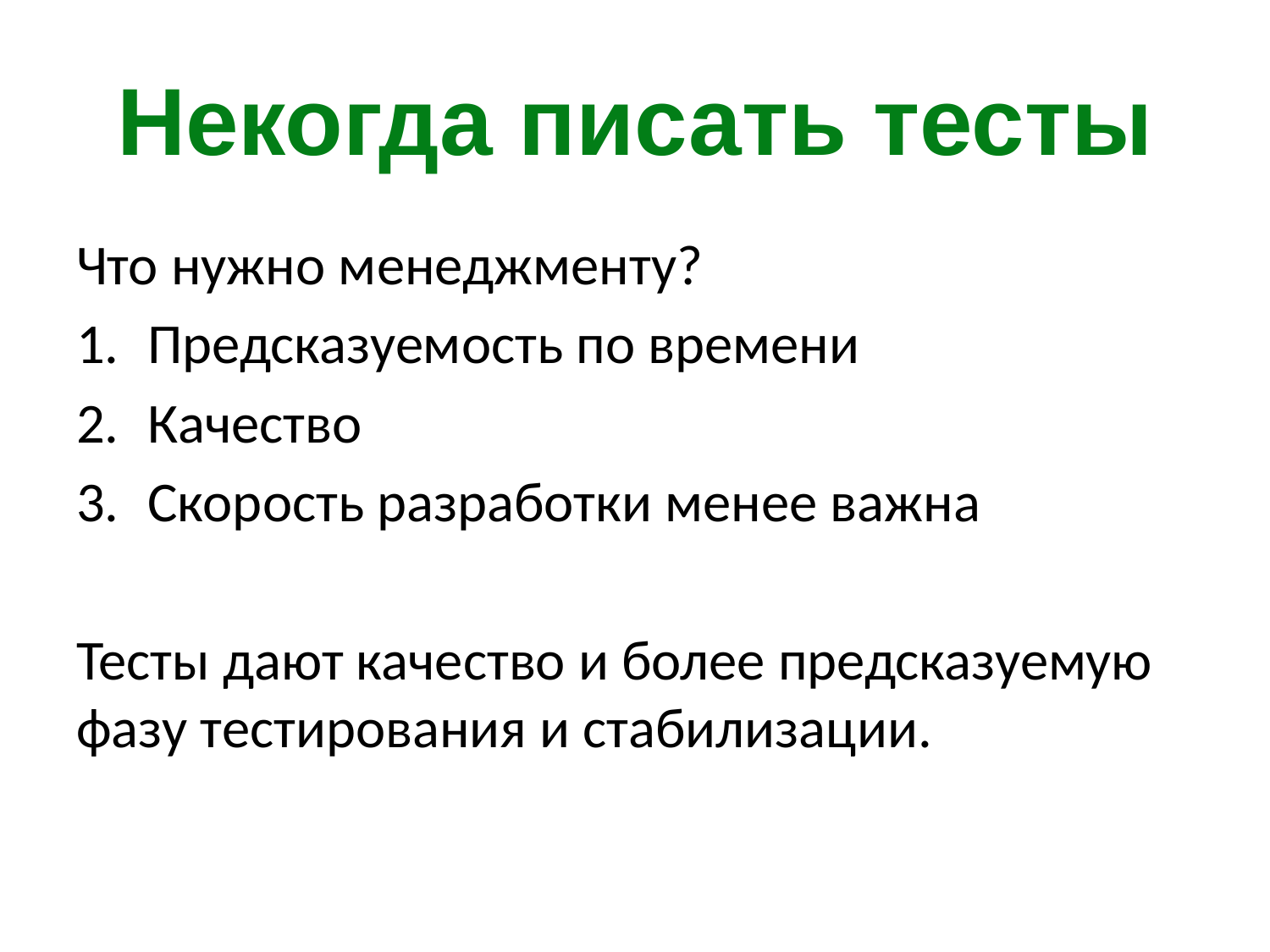

# Некогда писать тесты
Что нужно менеджменту?
Предсказуемость по времени
Качество
Скорость разработки менее важна

Тесты дают качество и более предсказуемую фазу тестирования и стабилизации.